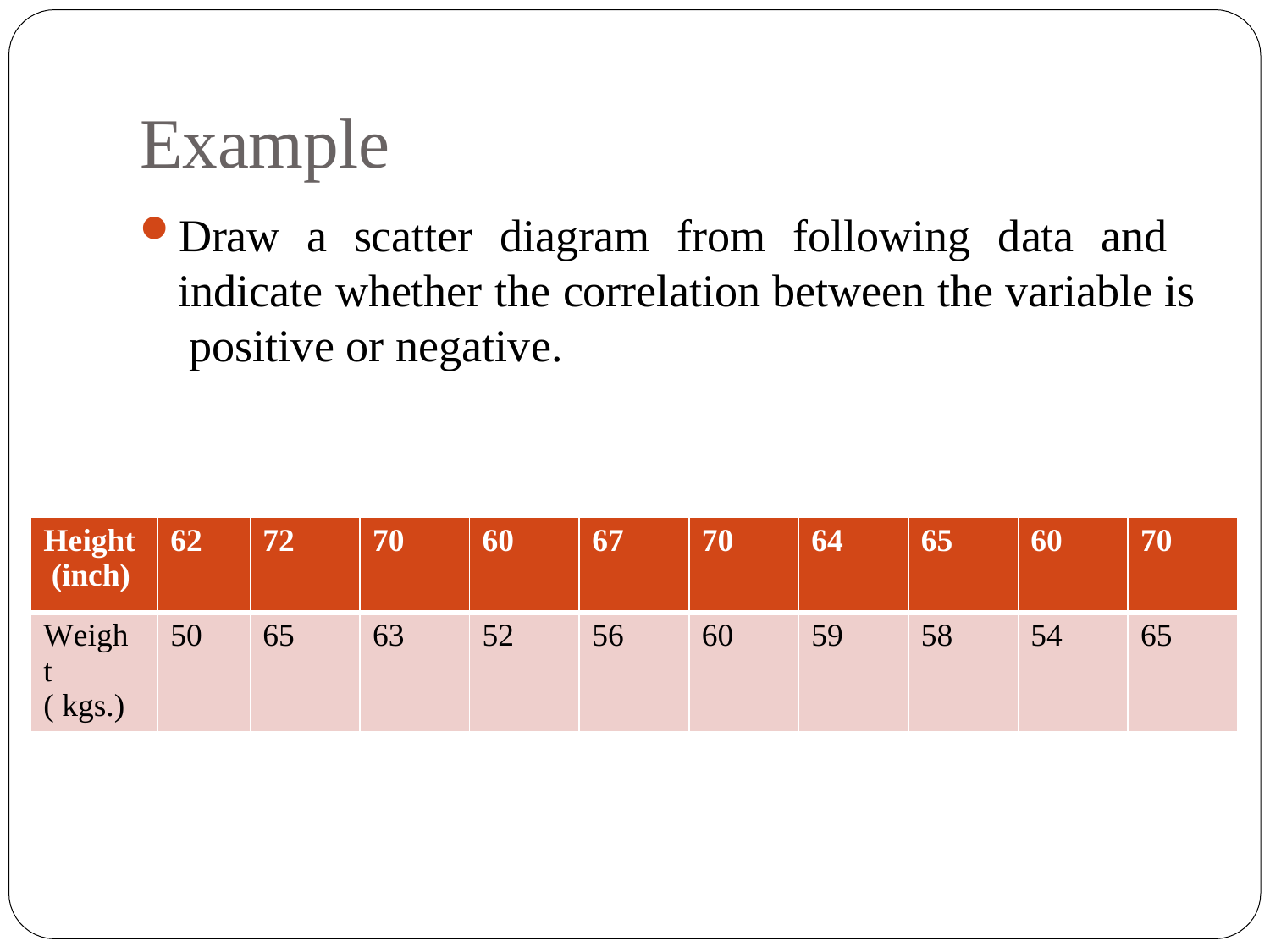

# Example
Draw a scatter diagram from following data and  indicate whether the correlation between the variable is  positive or negative.
| Height (inch) | 62 | 72 | 70 | 60 | 67 | 70 | 64 | 65 | 60 | 70 |
| --- | --- | --- | --- | --- | --- | --- | --- | --- | --- | --- |
| Weight ( kgs.) | 50 | 65 | 63 | 52 | 56 | 60 | 59 | 58 | 54 | 65 |